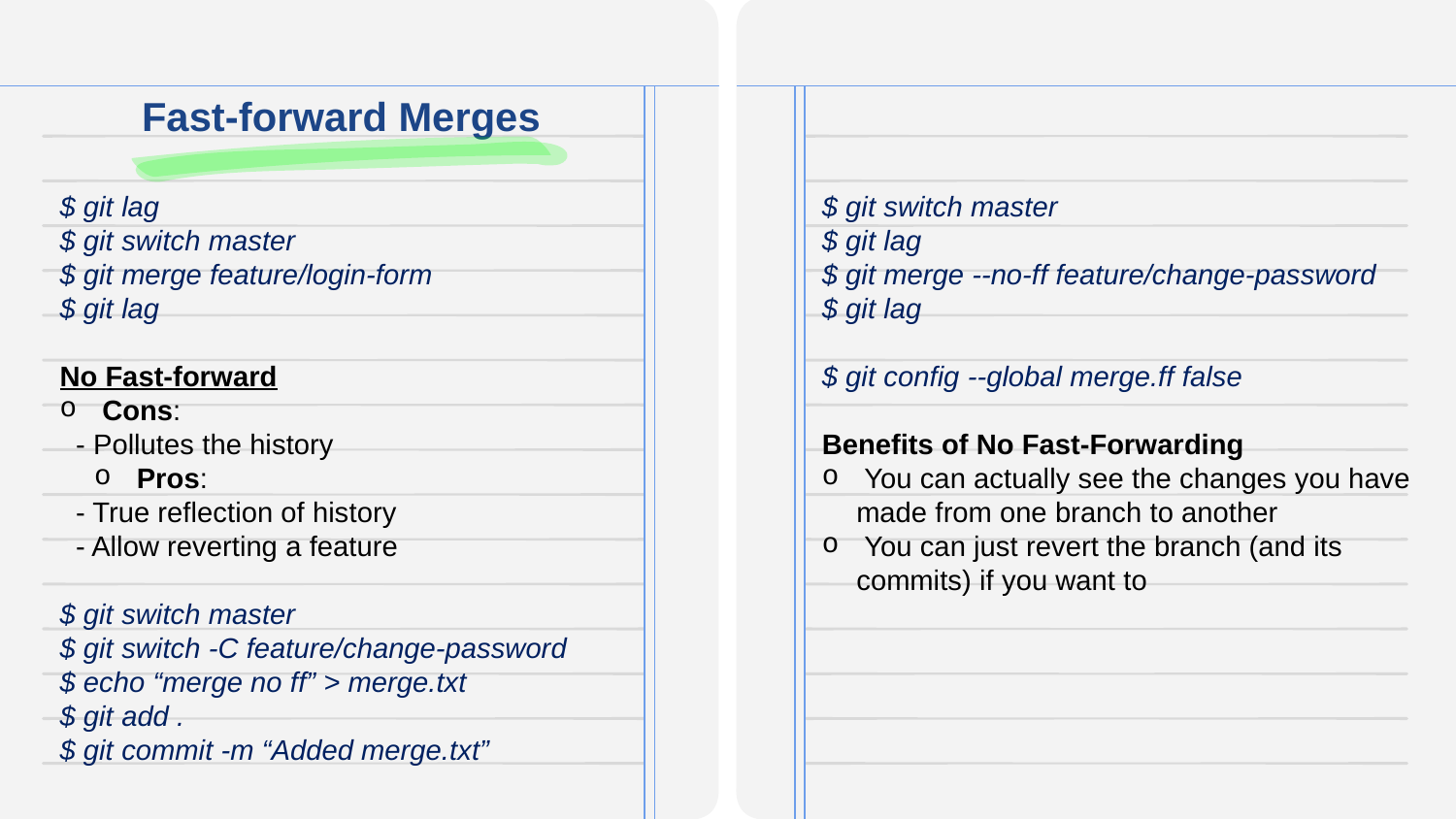

# Fast-forward Merges

$ git lag
$ git switch master
$ git merge feature/login-form
$ git lag

No Fast-forward
 Cons:
  - Pollutes the history
 Pros:
  - True reflection of history
  - Allow reverting a feature

$ git switch master
$ git switch -C feature/change-password
$ echo “merge no ff” > merge.txt
$ git add .
$ git commit -m “Added merge.txt”
$ git switch master
$ git lag
$ git merge --no-ff feature/change-password
$ git lag

$ git config --global merge.ff false

Benefits of No Fast-Forwarding
 You can actually see the changes you have made from one branch to another
 You can just revert the branch (and its commits) if you want to